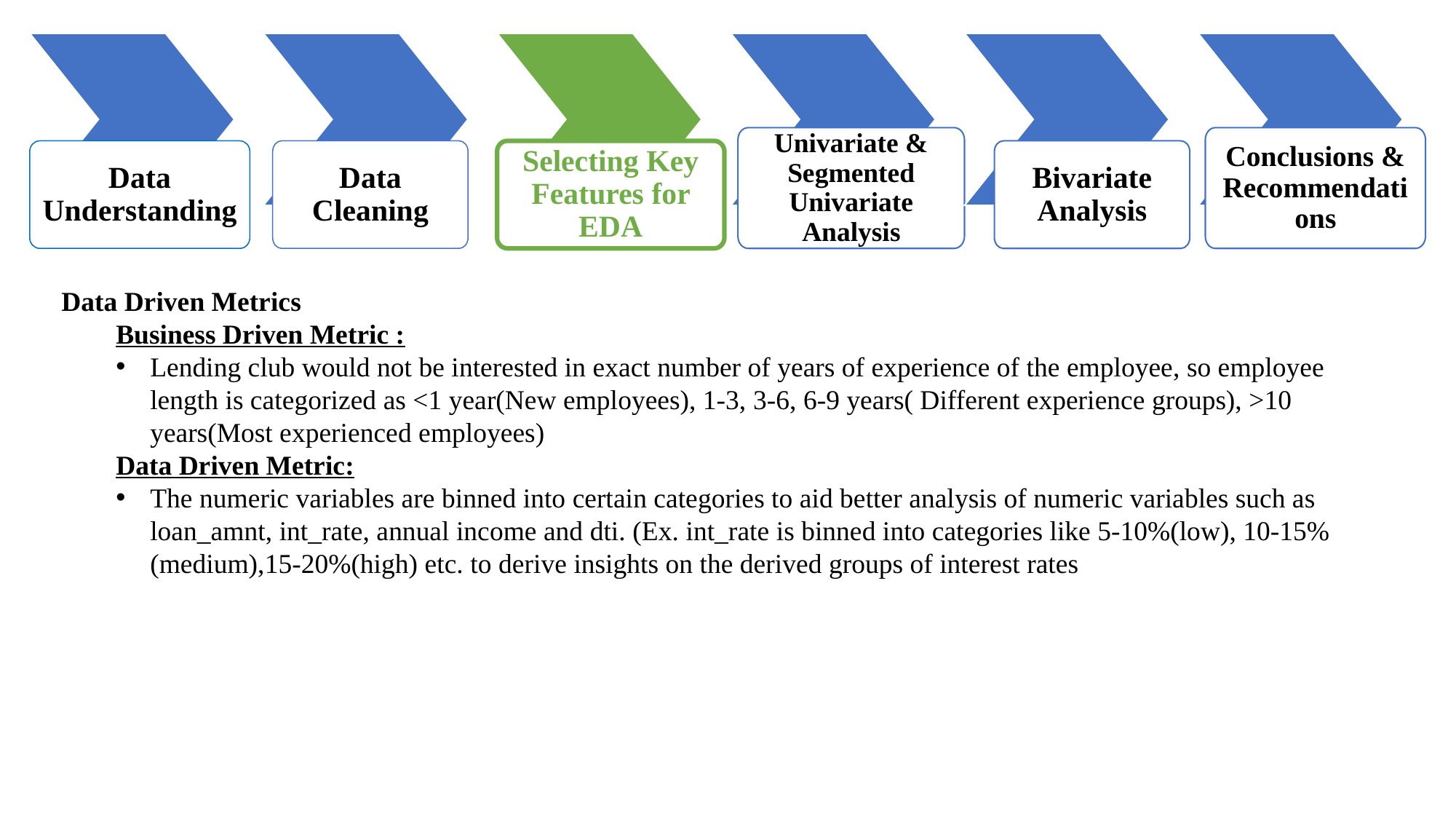

Univariate & Segmented Univariate Analysis
Conclusions & Recommendations
Selecting Key Features for EDA
Bivariate Analysis
Data Cleaning
Data Understanding
Data Driven Metrics
Business Driven Metric :
Lending club would not be interested in exact number of years of experience of the employee, so employee length is categorized as <1 year(New employees), 1-3, 3-6, 6-9 years( Different experience groups), >10 years(Most experienced employees)
Data Driven Metric:
The numeric variables are binned into certain categories to aid better analysis of numeric variables such as loan_amnt, int_rate, annual income and dti. (Ex. int_rate is binned into categories like 5-10%(low), 10-15%(medium),15-20%(high) etc. to derive insights on the derived groups of interest rates